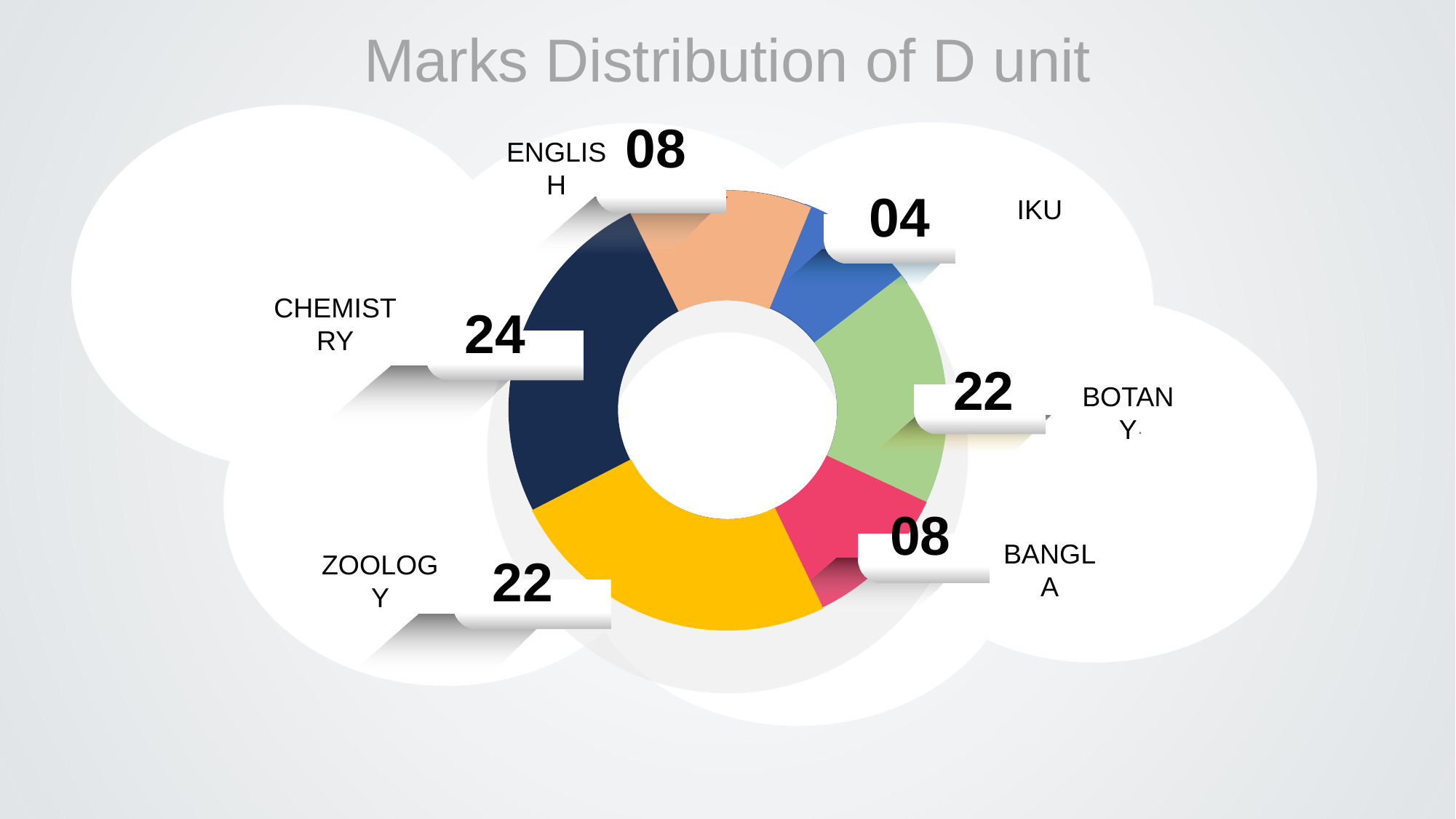

Marks Distribution of D unit

08
ENGLISH

04
IKU

CHEMISTRY
24

22

BOTANY

.

08

BANGLA

ZOOLOGY
22